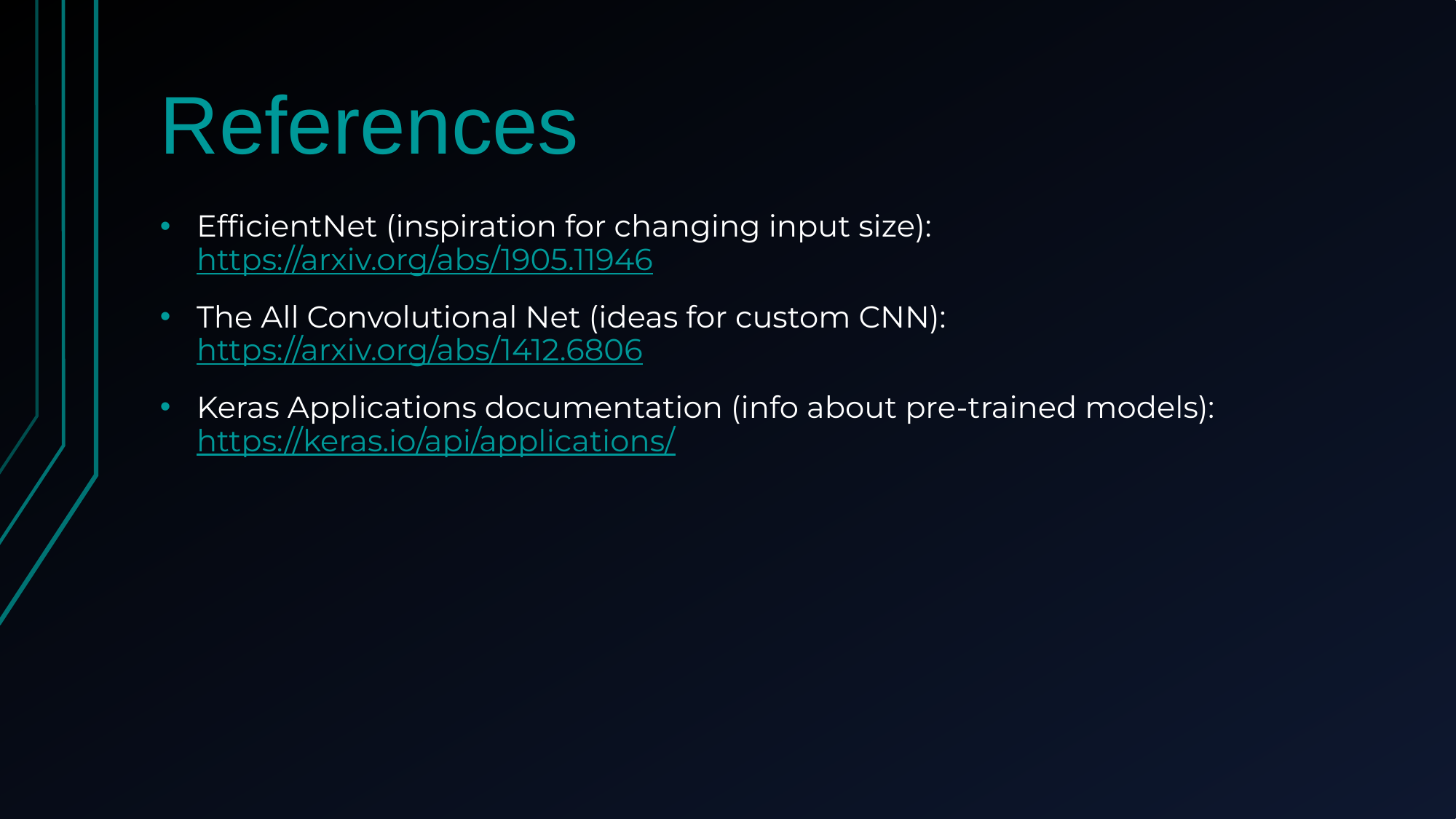

# References
EfficientNet (inspiration for changing input size): https://arxiv.org/abs/1905.11946
The All Convolutional Net (ideas for custom CNN): https://arxiv.org/abs/1412.6806
Keras Applications documentation (info about pre-trained models): https://keras.io/api/applications/